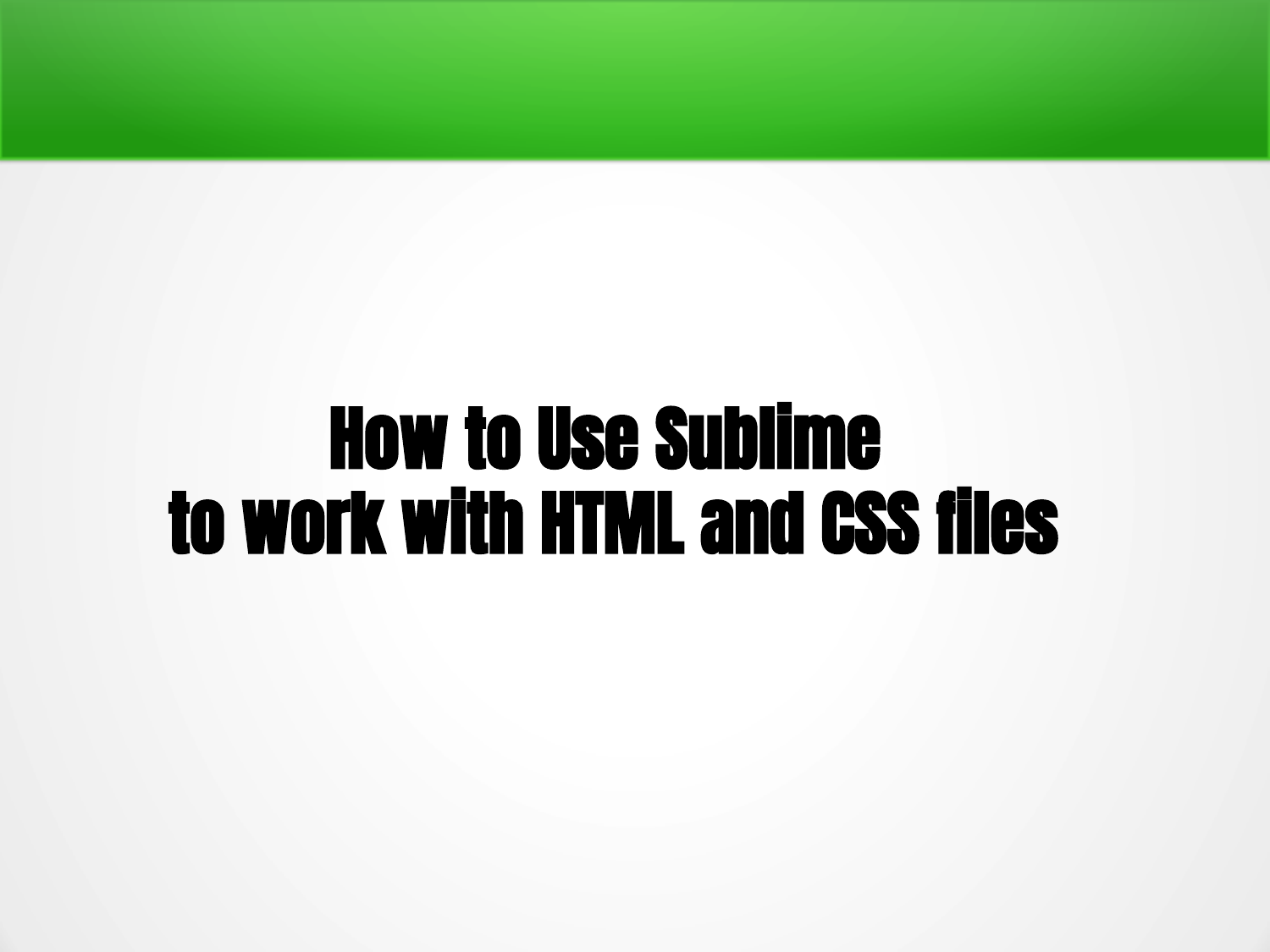

How to Use Sublime
to work with HTML and CSS files